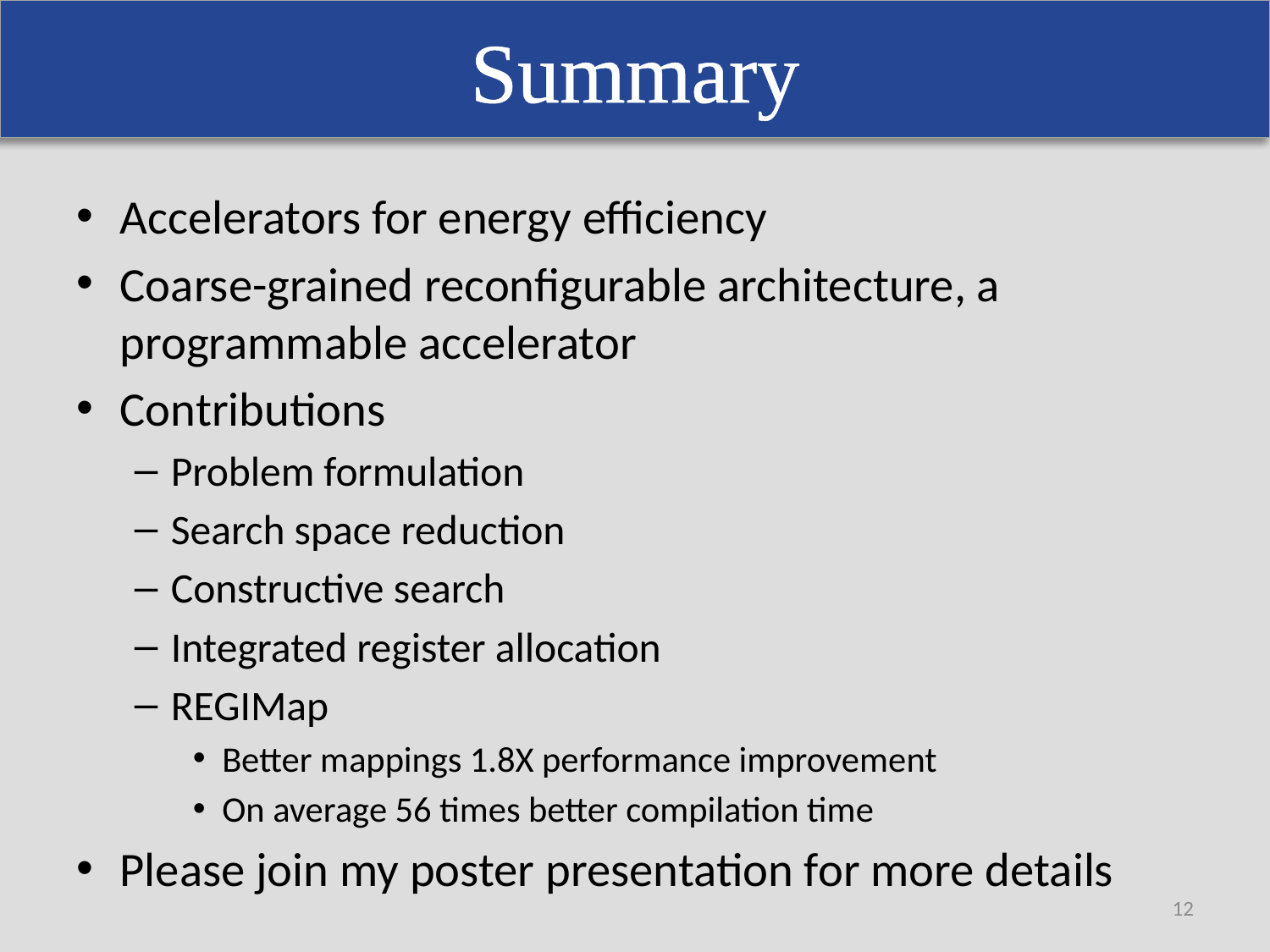

Summary
Accelerators for energy efficiency
Coarse-grained reconfigurable architecture, a programmable accelerator
Contributions
Problem formulation
Search space reduction
Constructive search
Integrated register allocation
REGIMap
Better mappings 1.8X performance improvement
On average 56 times better compilation time
Please join my poster presentation for more details

12